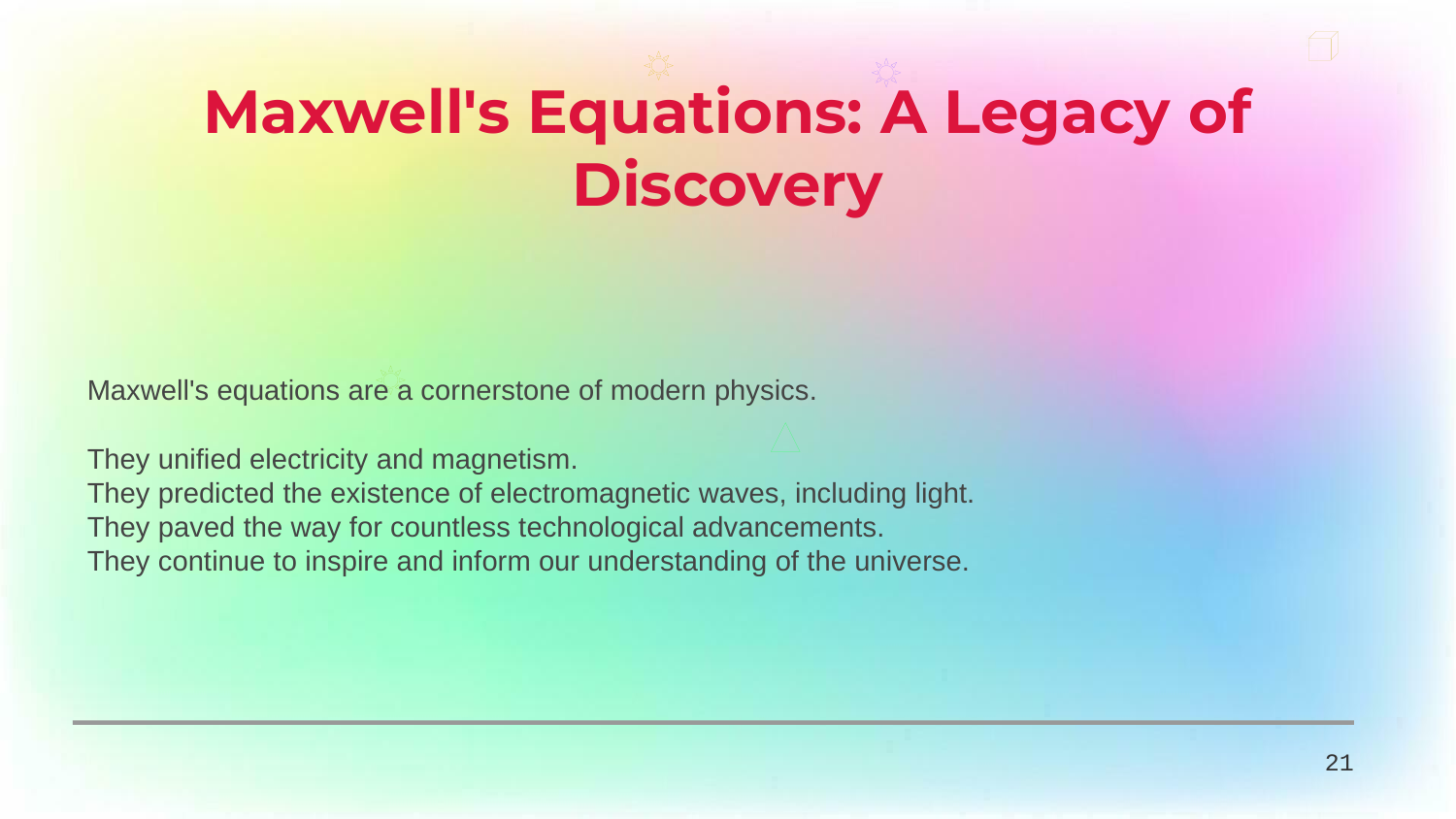

Maxwell's Equations: A Legacy of Discovery
Maxwell's equations are a cornerstone of modern physics.

They unified electricity and magnetism.
They predicted the existence of electromagnetic waves, including light.
They paved the way for countless technological advancements.
They continue to inspire and inform our understanding of the universe.

21